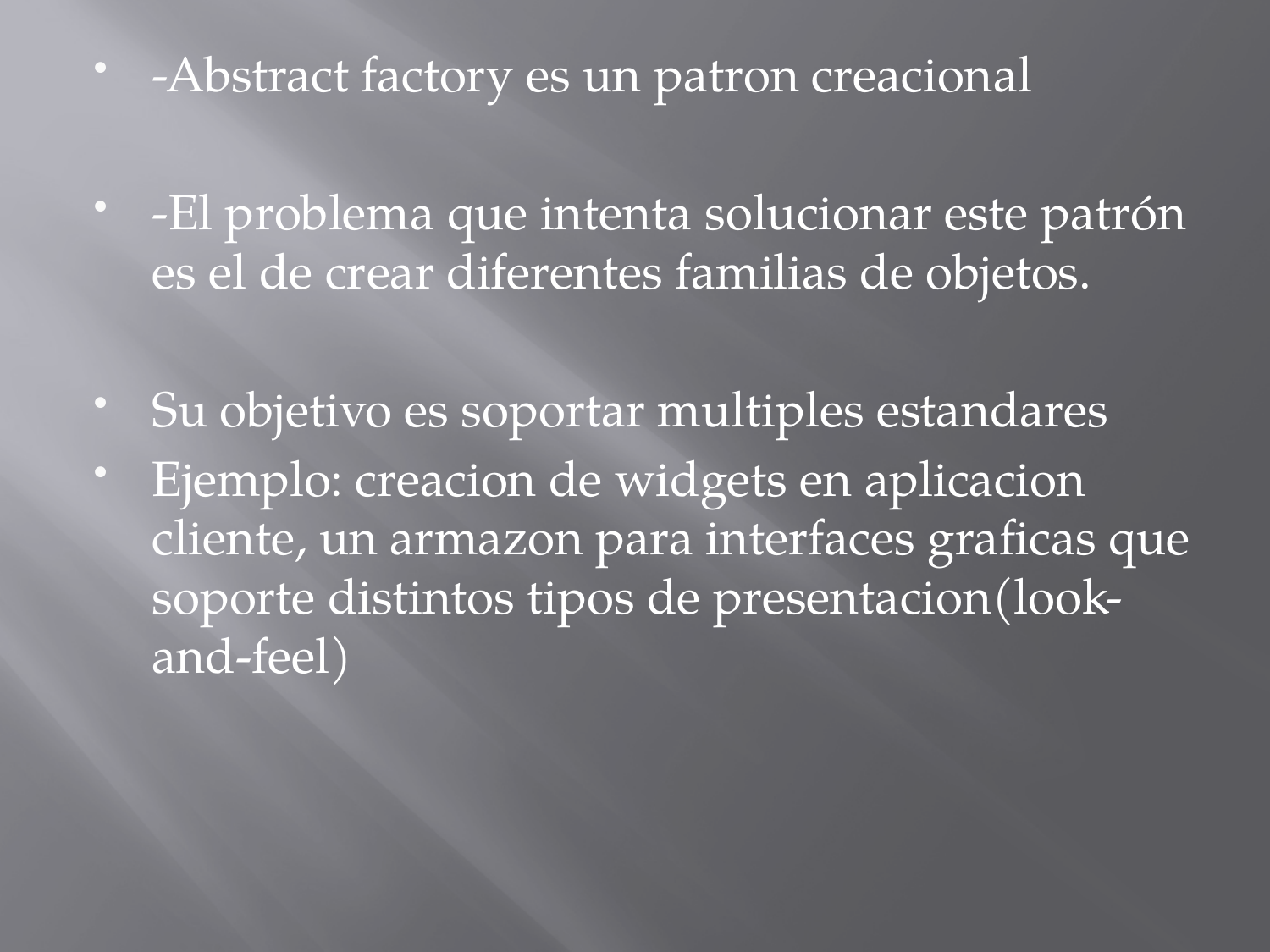

-Abstract factory es un patron creacional

-El problema que intenta solucionar este patrón es el de crear diferentes familias de objetos.

Su objetivo es soportar multiples estandares
Ejemplo: creacion de widgets en aplicacion cliente, un armazon para interfaces graficas que soporte distintos tipos de presentacion(look-and-feel)